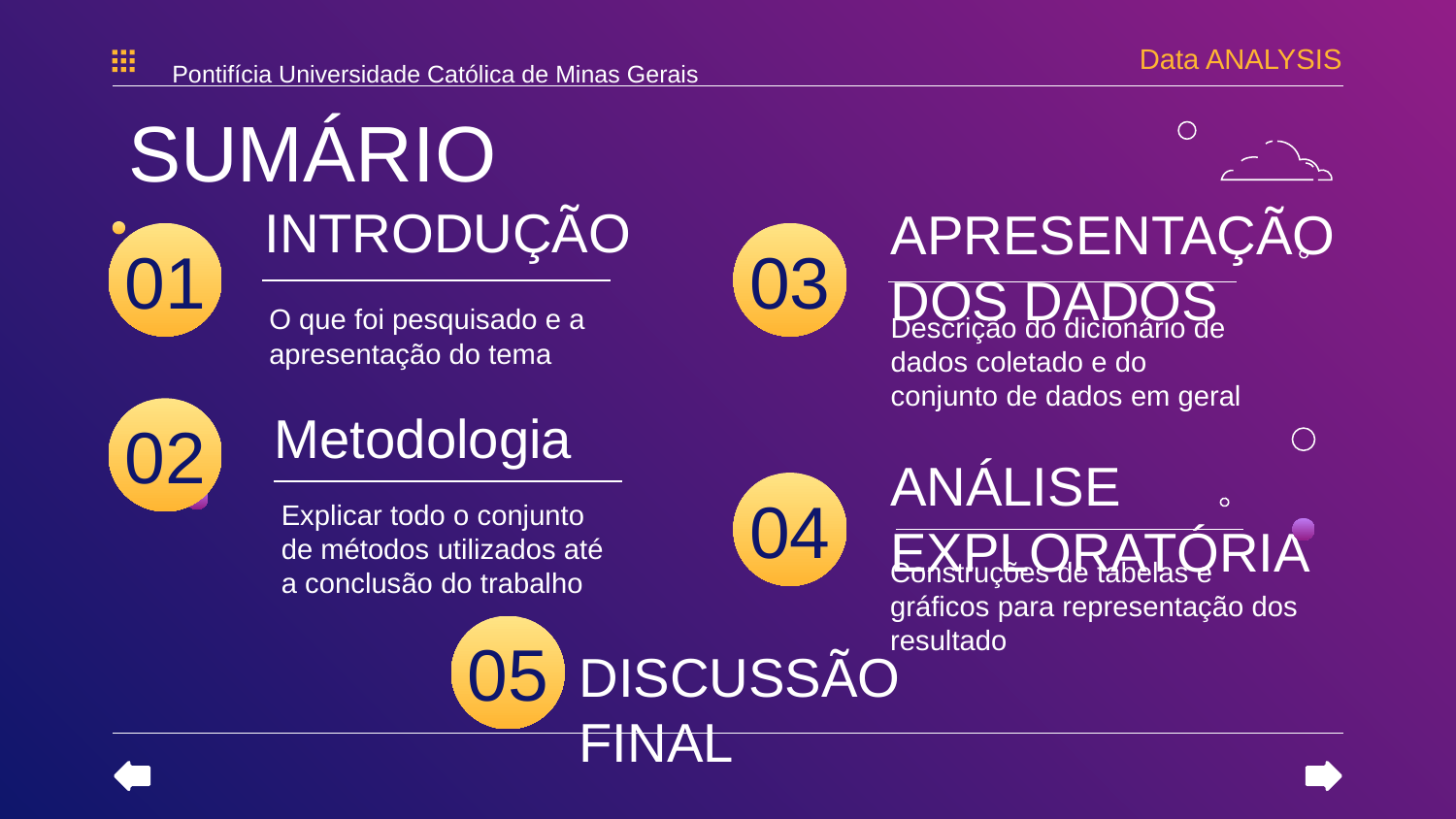

Data ANALYSIS
Pontifícia Universidade Católica de Minas Gerais

SUMÁRIO

# INTRODUÇÃO
APRESENTAÇÃO DOS DADOS

01
03
O que foi pesquisado e a apresentação do tema
Descrição do dicionário de dados coletado e do conjunto de dados em geral
Metodologia

02

ANÁLISE EXPLORATÓRIA

Explicar todo o conjunto de métodos utilizados até a conclusão do trabalho

04

Construções de tabelas e gráficos para representação dos resultado

DISCUSSÃO FINAL
05